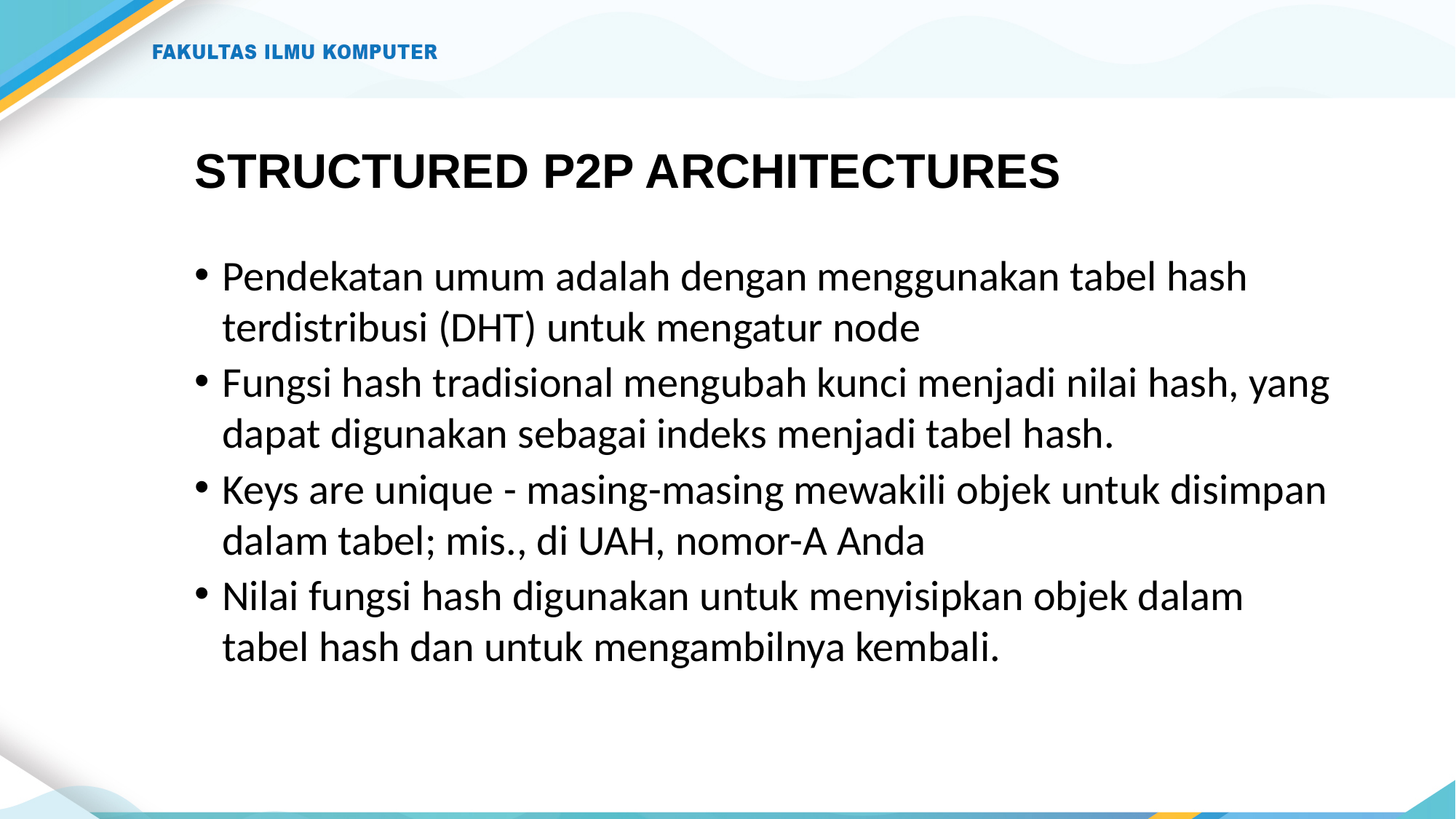

# STRUCTURED P2P ARCHITECTURES
Pendekatan umum adalah dengan menggunakan tabel hash terdistribusi (DHT) untuk mengatur node
Fungsi hash tradisional mengubah kunci menjadi nilai hash, yang dapat digunakan sebagai indeks menjadi tabel hash.
Keys are unique - masing-masing mewakili objek untuk disimpan dalam tabel; mis., di UAH, nomor-A Anda
Nilai fungsi hash digunakan untuk menyisipkan objek dalam tabel hash dan untuk mengambilnya kembali.